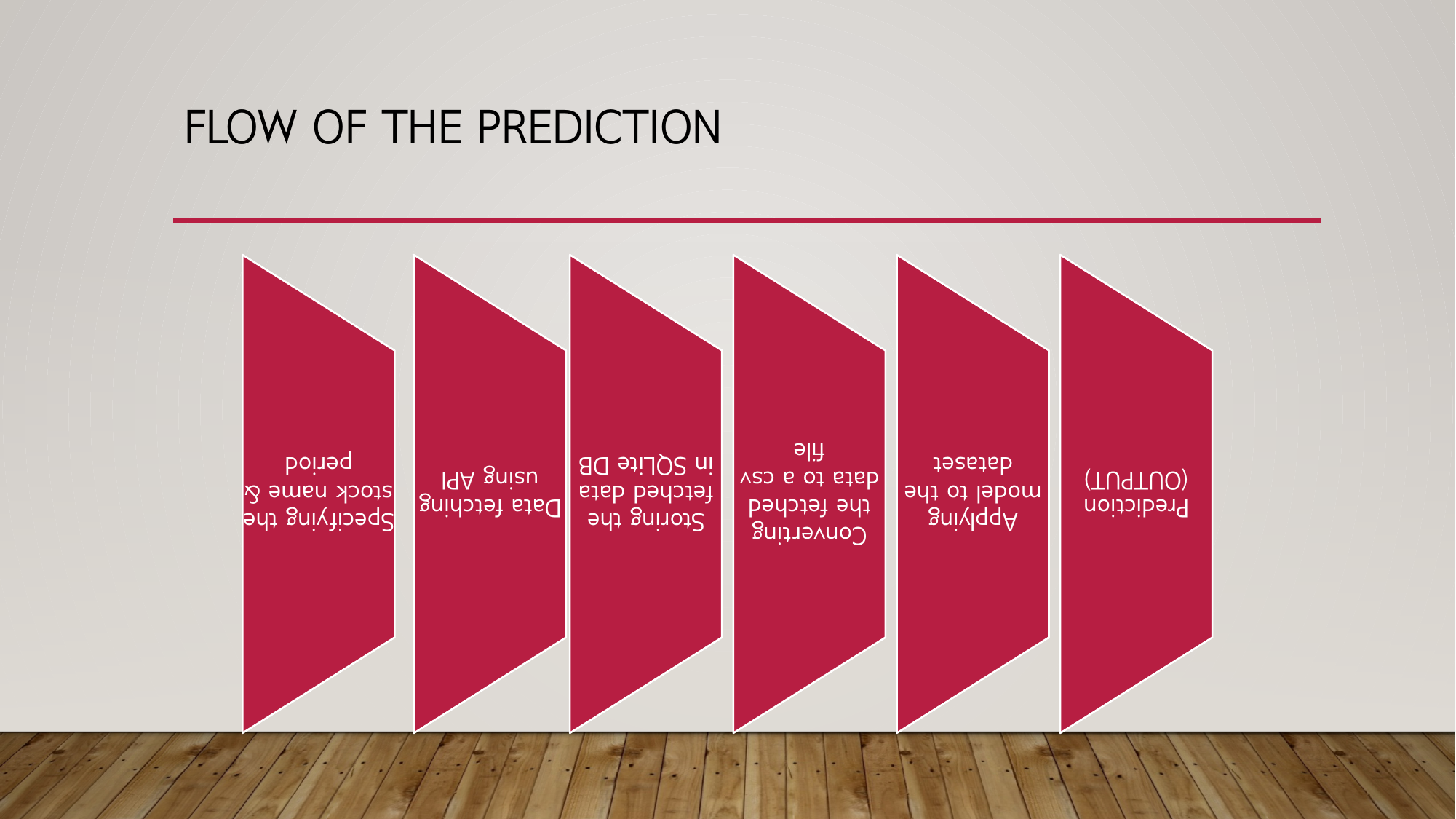

# FLOW OF THE prediction
Data fetching using API
Specifying the stock name & period
Storing the fetched data in SQLite DB
Converting the fetched data to a csv file
Applying model to the dataset
Prediction (OUTPUT)